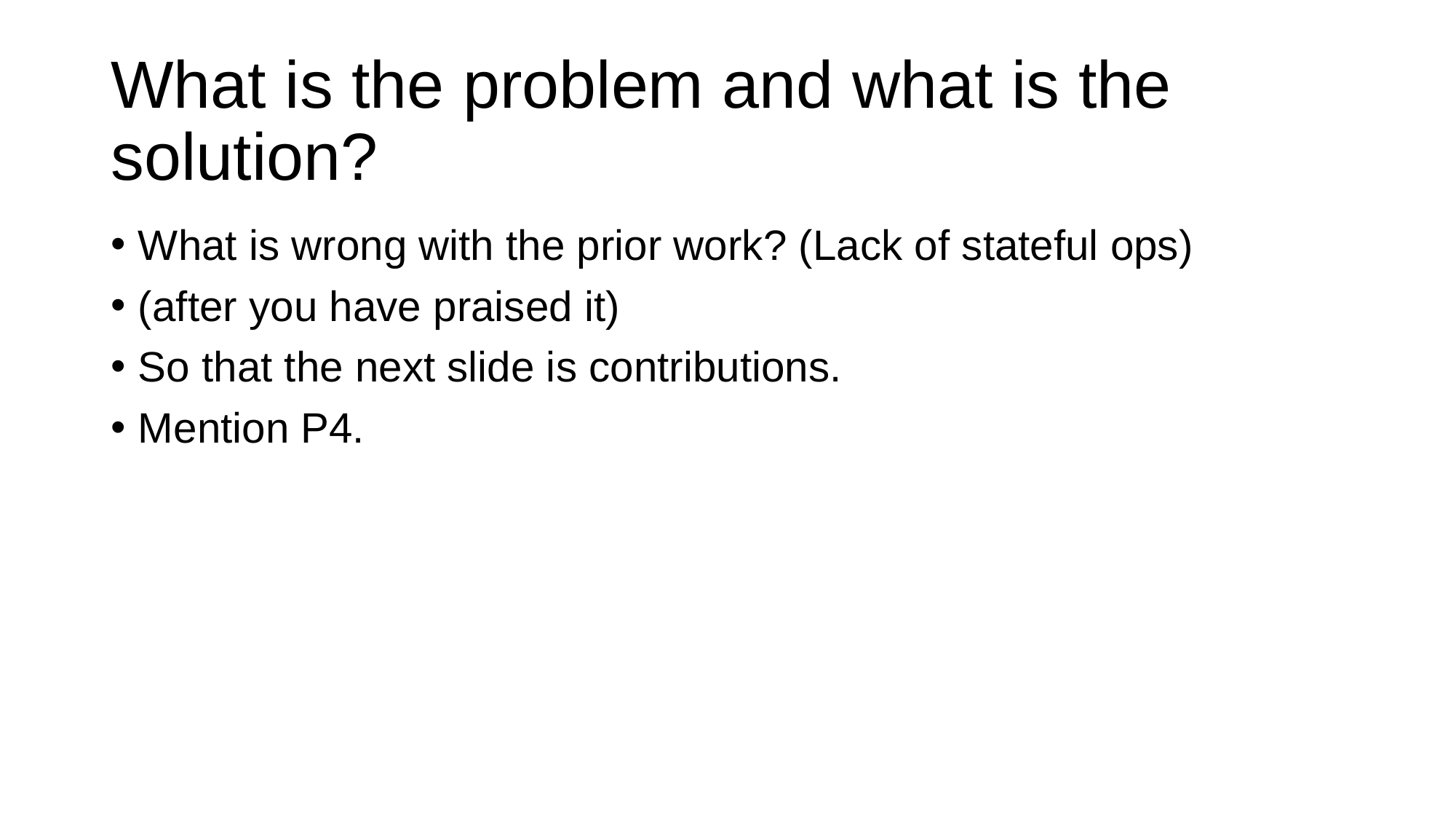

# What is the problem and what is the solution?
What is wrong with the prior work? (Lack of stateful ops)
(after you have praised it)
So that the next slide is contributions.
Mention P4.